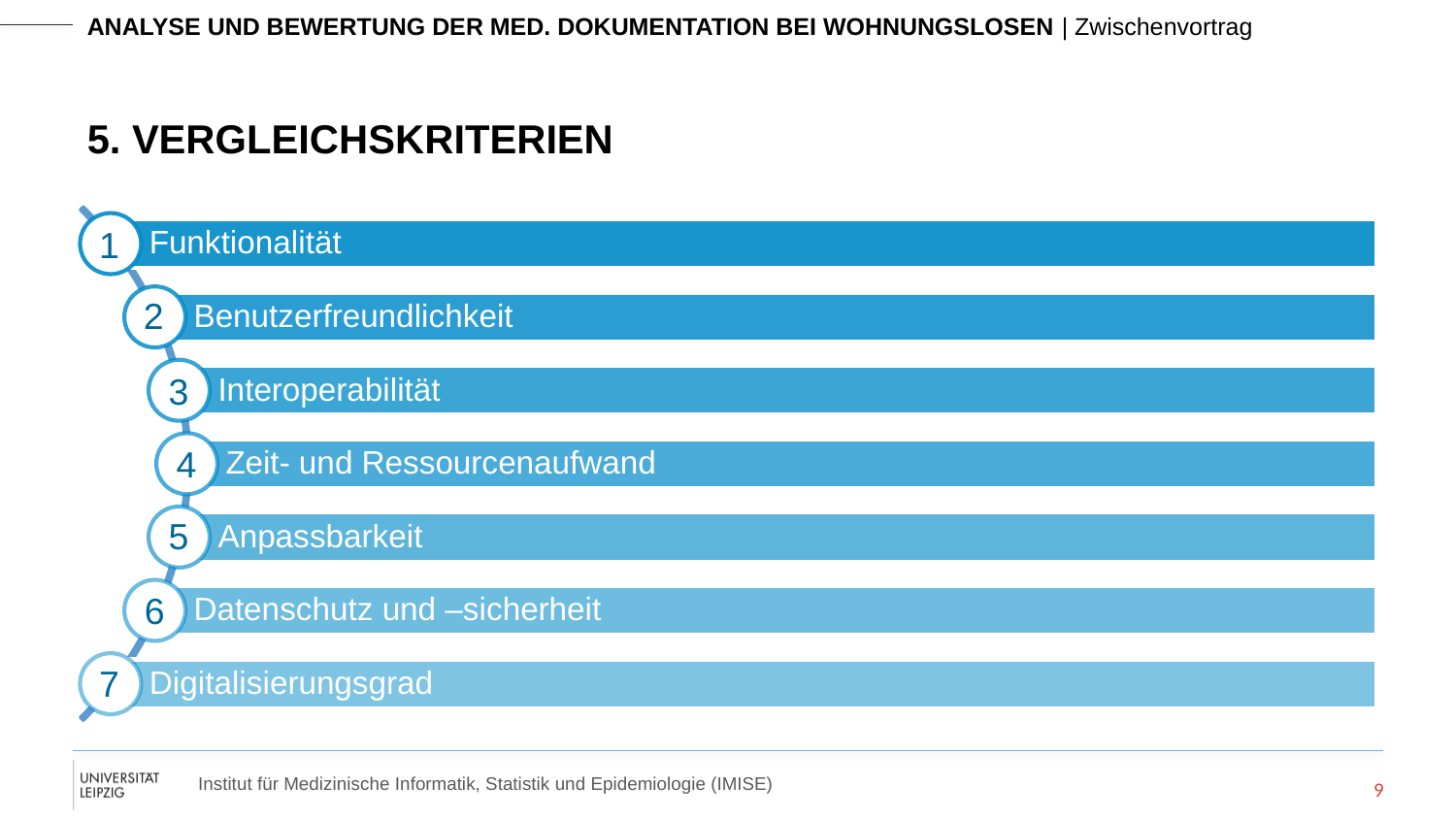

# 5. Vergleichskriterien
Funktionalität
Benutzerfreundlichkeit
Interoperabilität
Zeit- und Ressourcenaufwand
Anpassbarkeit
Datenschutz und –sicherheit
Digitalisierungsgrad
1
2
3
4
5
6
7
9